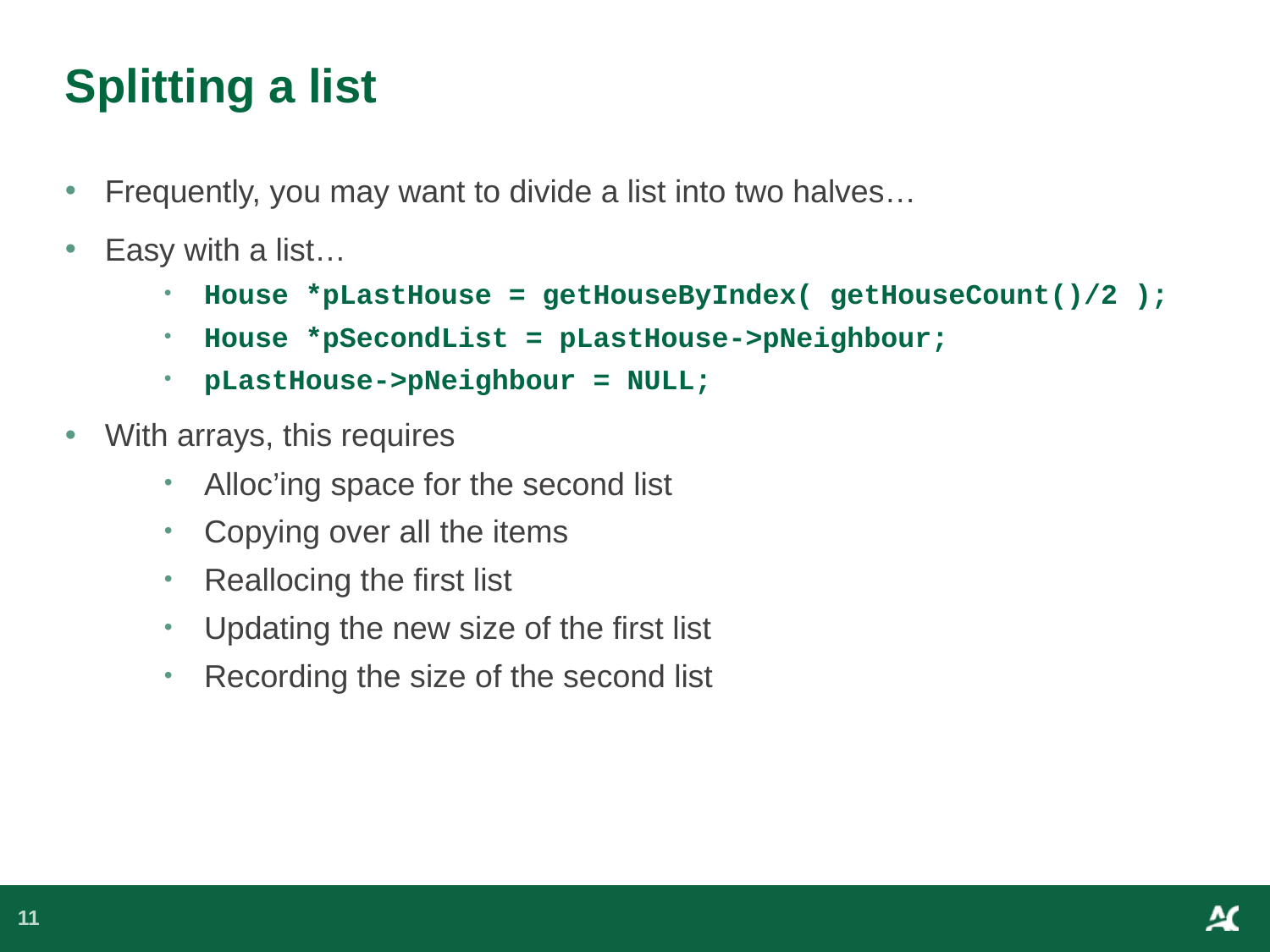

# Splitting a list
Frequently, you may want to divide a list into two halves…
Easy with a list…
House *pLastHouse = getHouseByIndex( getHouseCount()/2 );
House *pSecondList = pLastHouse->pNeighbour;
pLastHouse->pNeighbour = NULL;
With arrays, this requires
Alloc’ing space for the second list
Copying over all the items
Reallocing the first list
Updating the new size of the first list
Recording the size of the second list
11